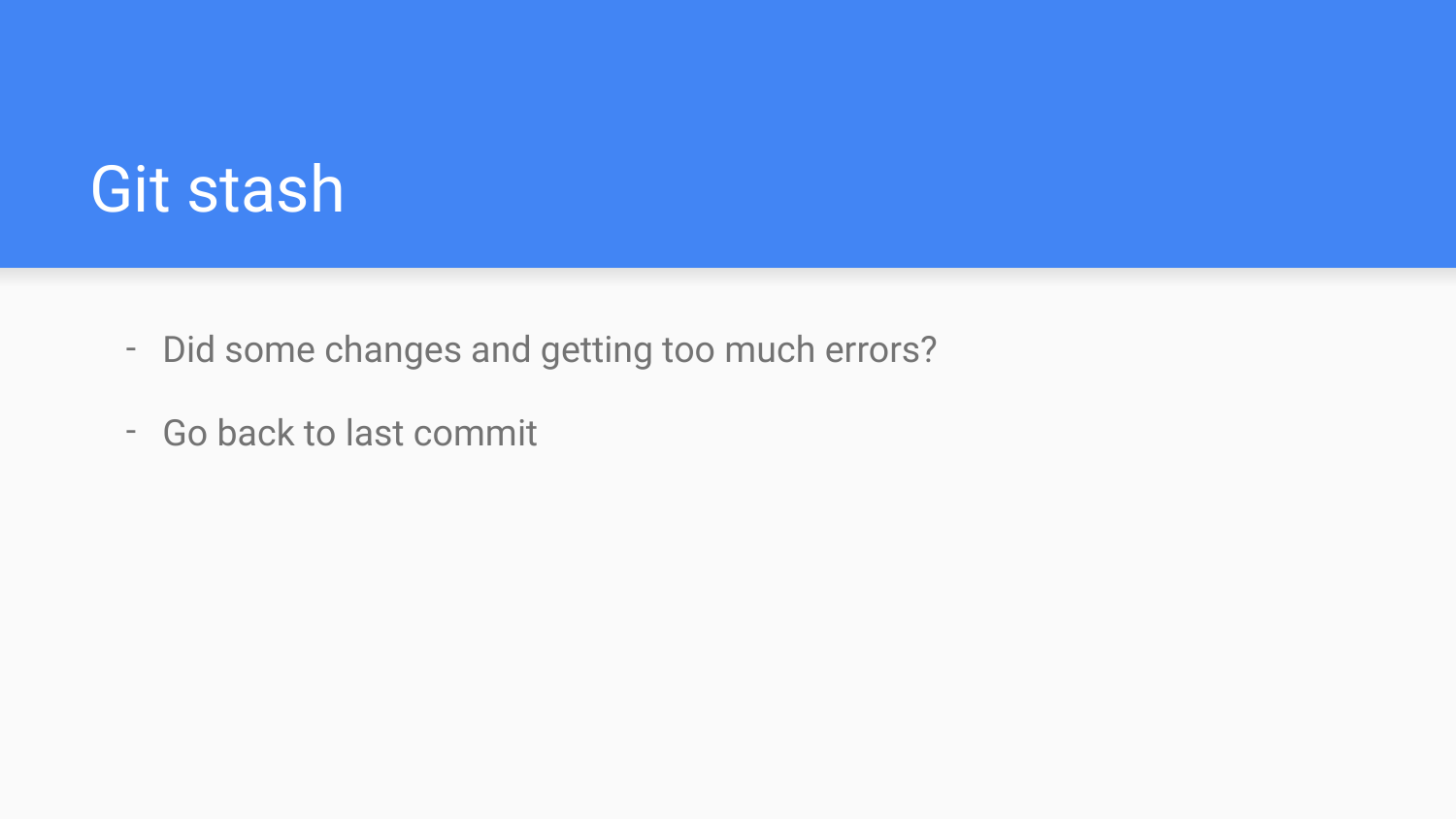

# Git stash
Did some changes and getting too much errors?
Go back to last commit